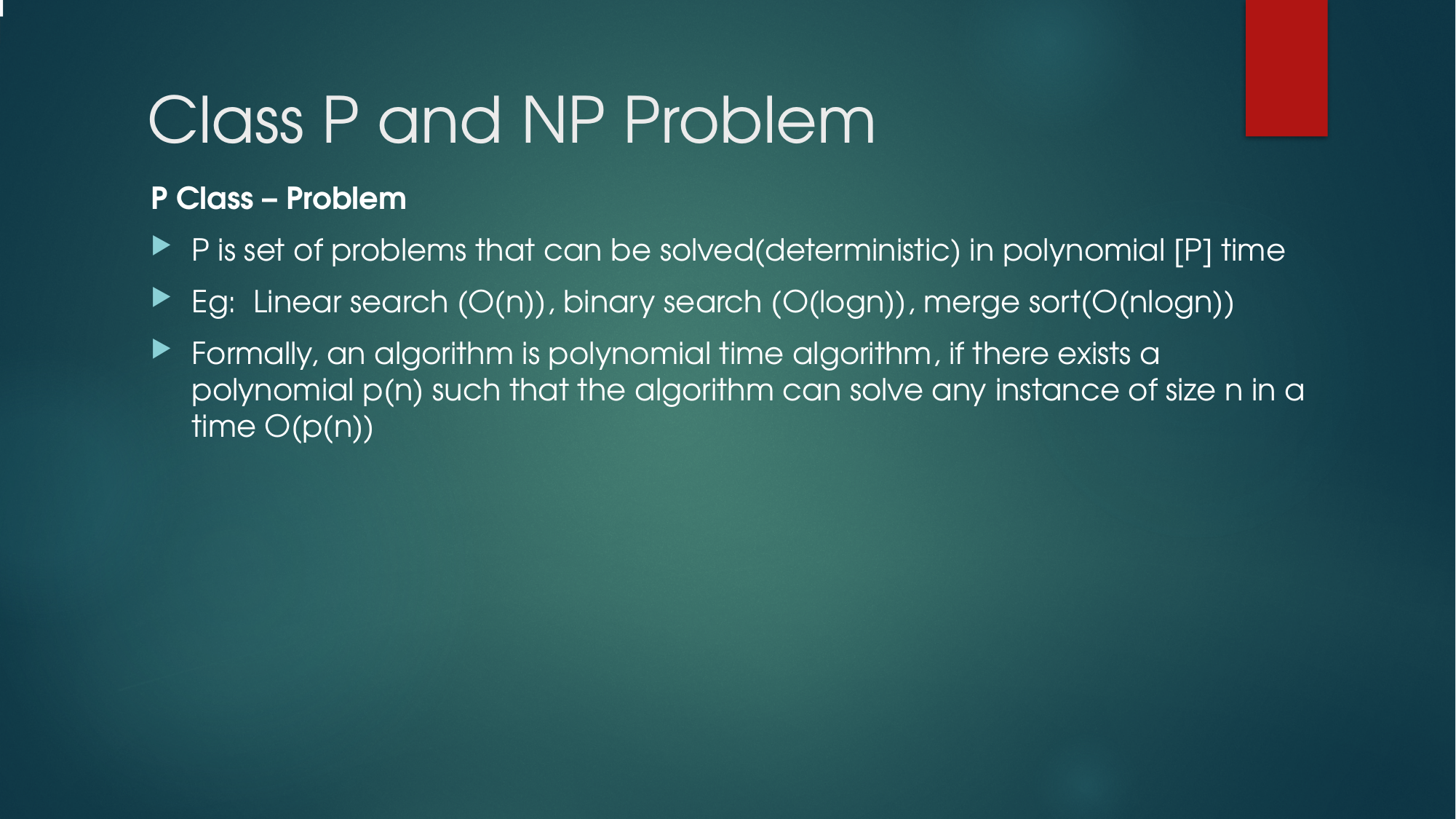

# Class P and NP Problem
P Class – Problem
P is set of problems that can be solved(deterministic) in polynomial [P] time
Eg:  Linear search (O(n)), binary search (O(logn)), merge sort(O(nlogn))
Formally, an algorithm is polynomial time algorithm, if there exists a polynomial p(n) such that the algorithm can solve any instance of size n in a time O(p(n))